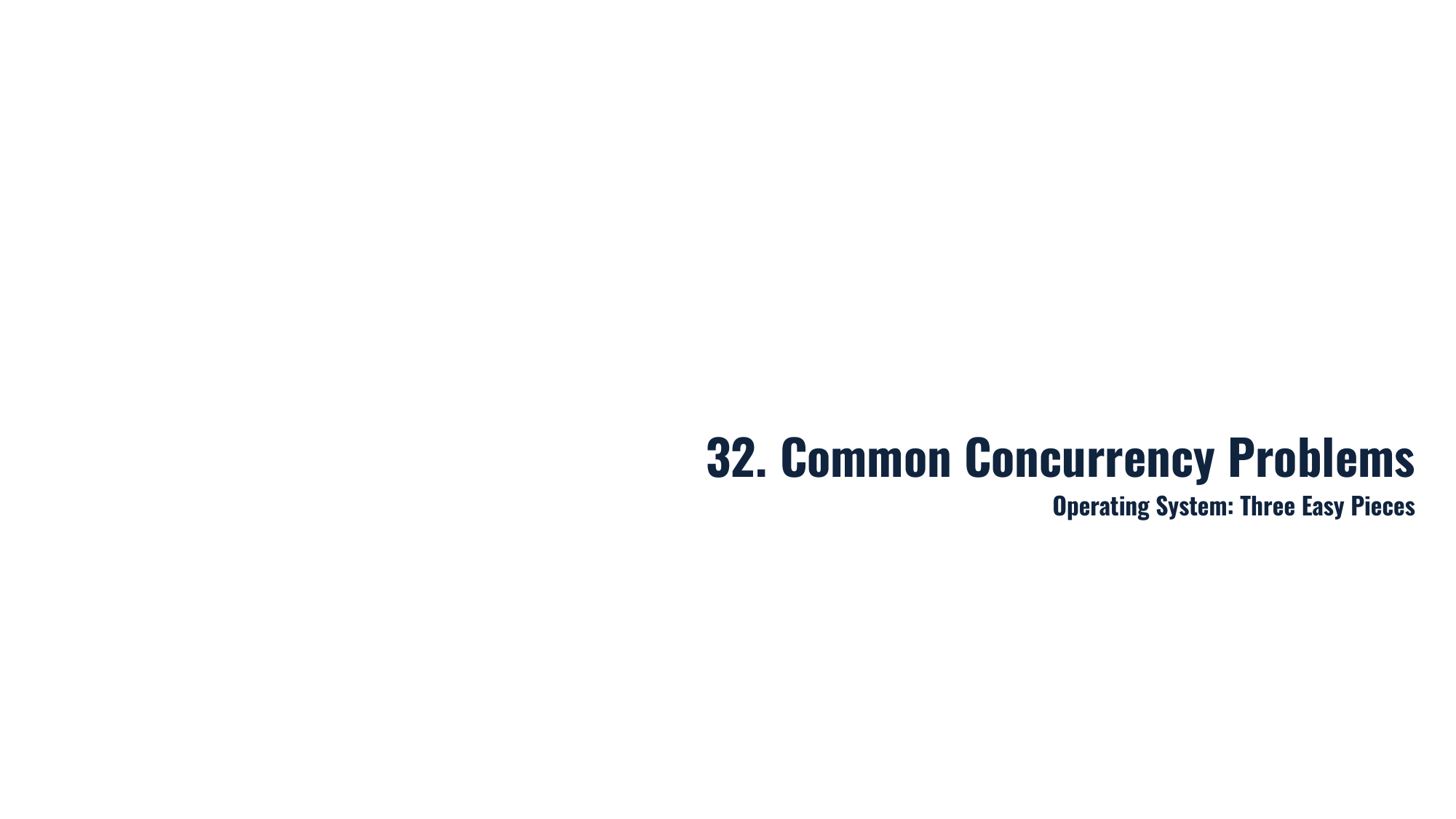

32. Common Concurrency Problems
Operating System: Three Easy Pieces